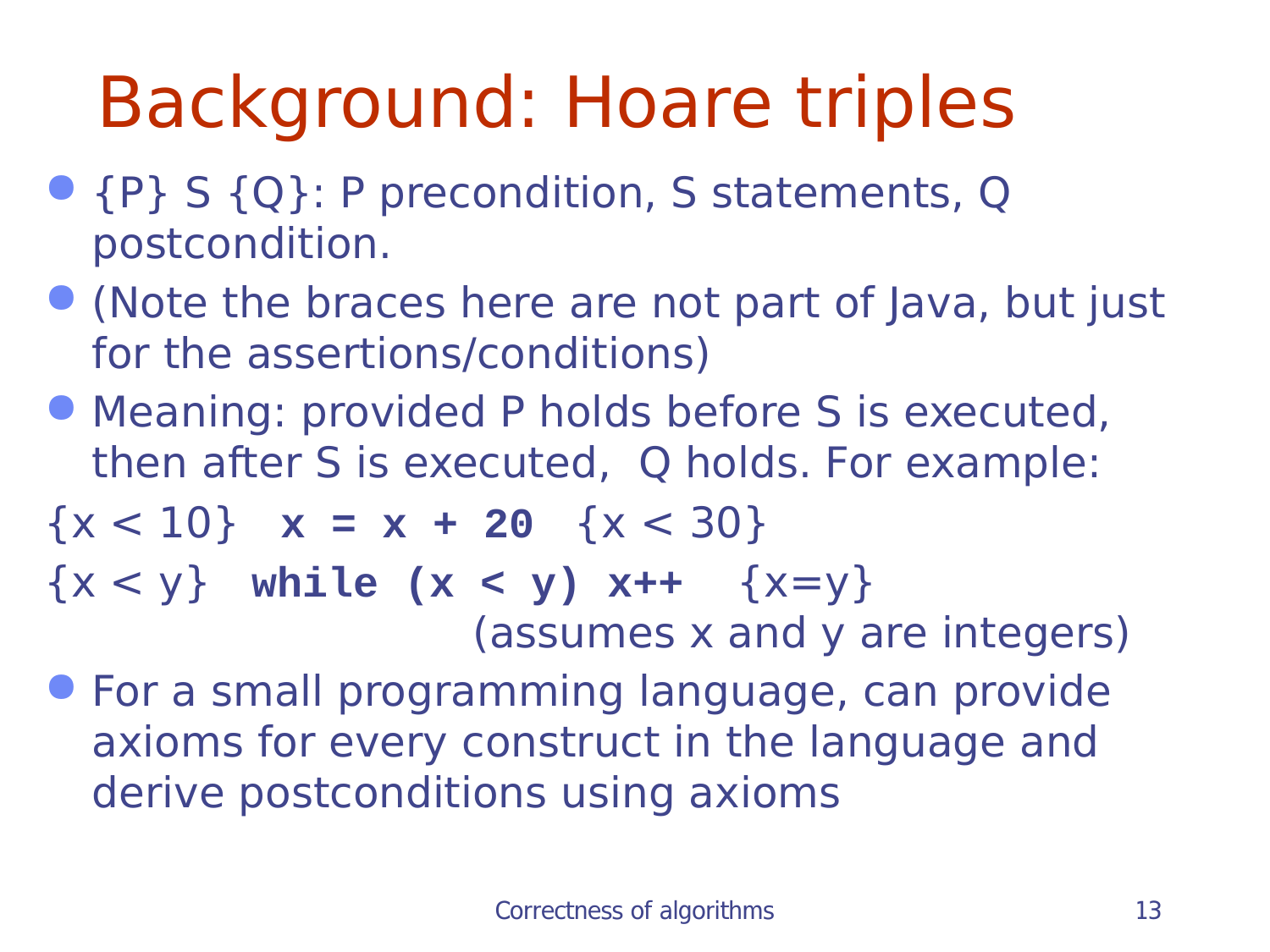

# Background: Hoare triples
{P} S {Q}: P precondition, S statements, Q postcondition.
(Note the braces here are not part of Java, but just for the assertions/conditions)
Meaning: provided P holds before S is executed, then after S is executed,  Q holds. For example:
{x < 10}   x = x + 20   {x < 30}
{x < y}   while (x < y) x++    {x=y}
			(assumes x and y are integers)
For a small programming language, can provide axioms for every construct in the language and derive postconditions using axioms
Correctness of algorithms
13